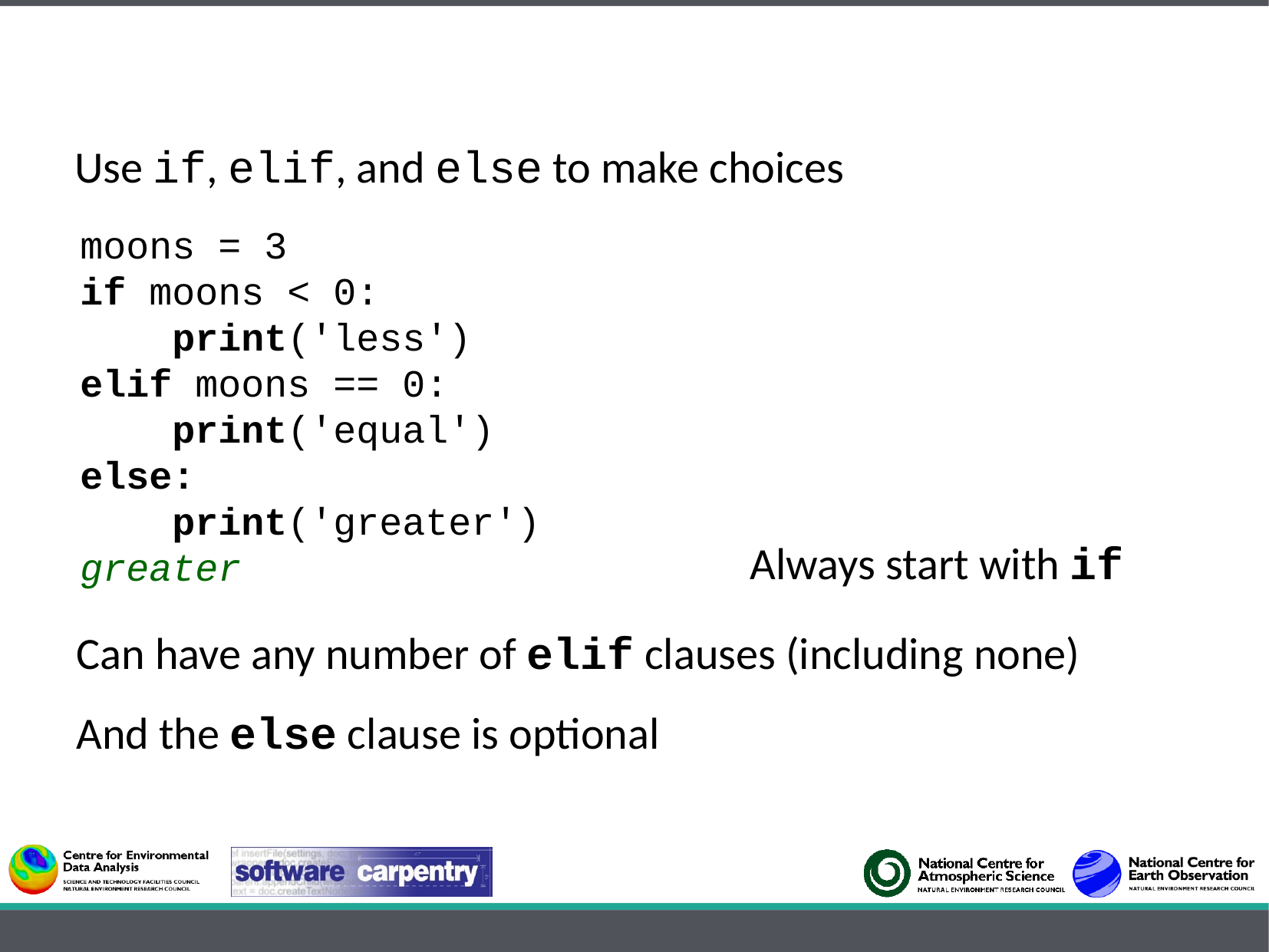

Use if, elif, and else to make choices
moons = 3
if moons < 0:
    print('less')
elif moons == 0:
    print('equal')
else:
    print('greater')
greater
Always start with if
Can have any number of elif clauses (including none)
And the else clause is optional